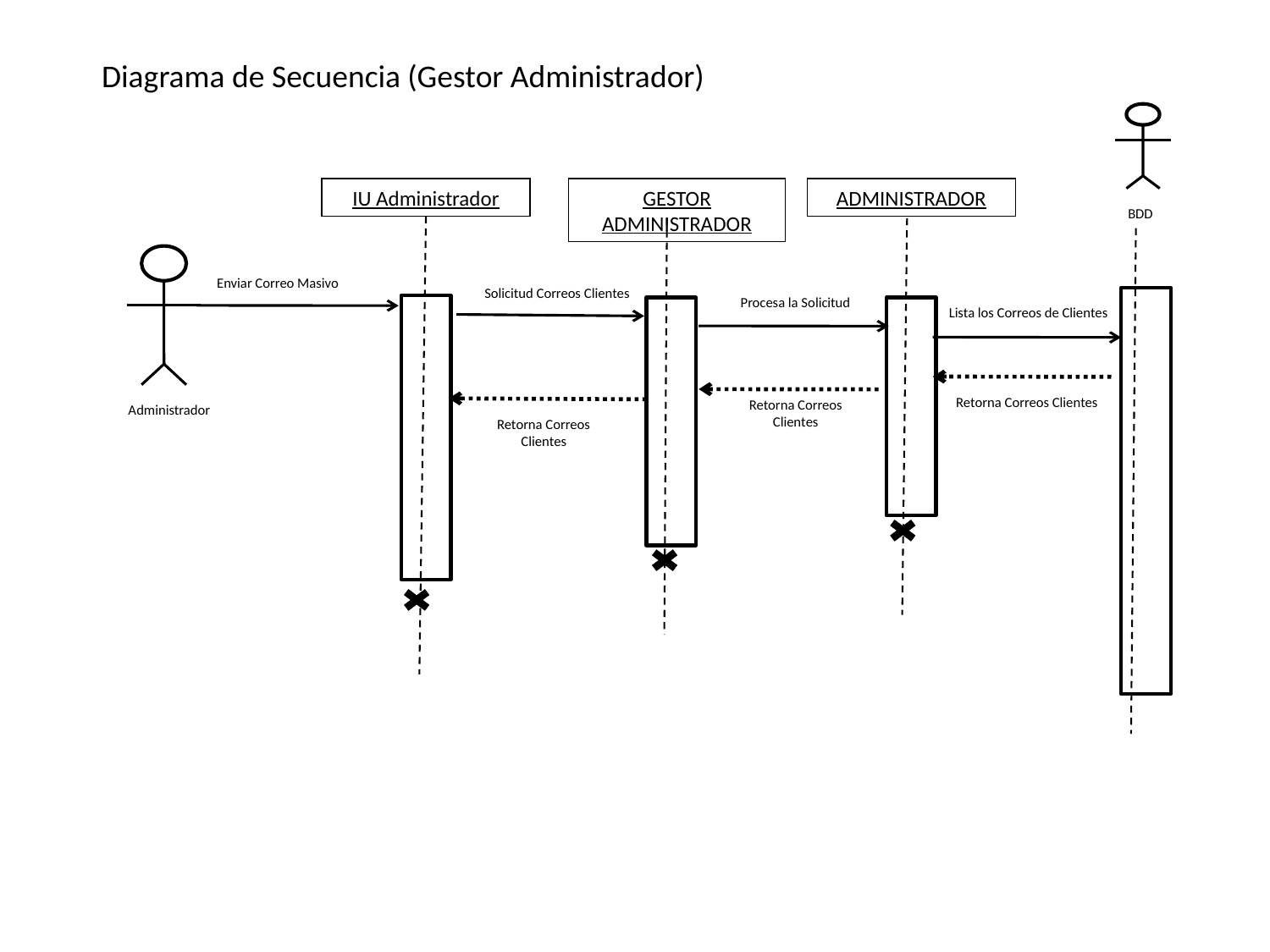

Diagrama de Secuencia (Gestor Administrador)

IU Administrador
GESTOR ADMINISTRADOR
ADMINISTRADOR
BDD

Administrador
Enviar Correo Masivo
 Solicitud Correos Clientes
 Procesa la Solicitud

 Lista los Correos de Clientes
Retorna Correos Clientes
Retorna Correos Clientes
Retorna Correos Clientes